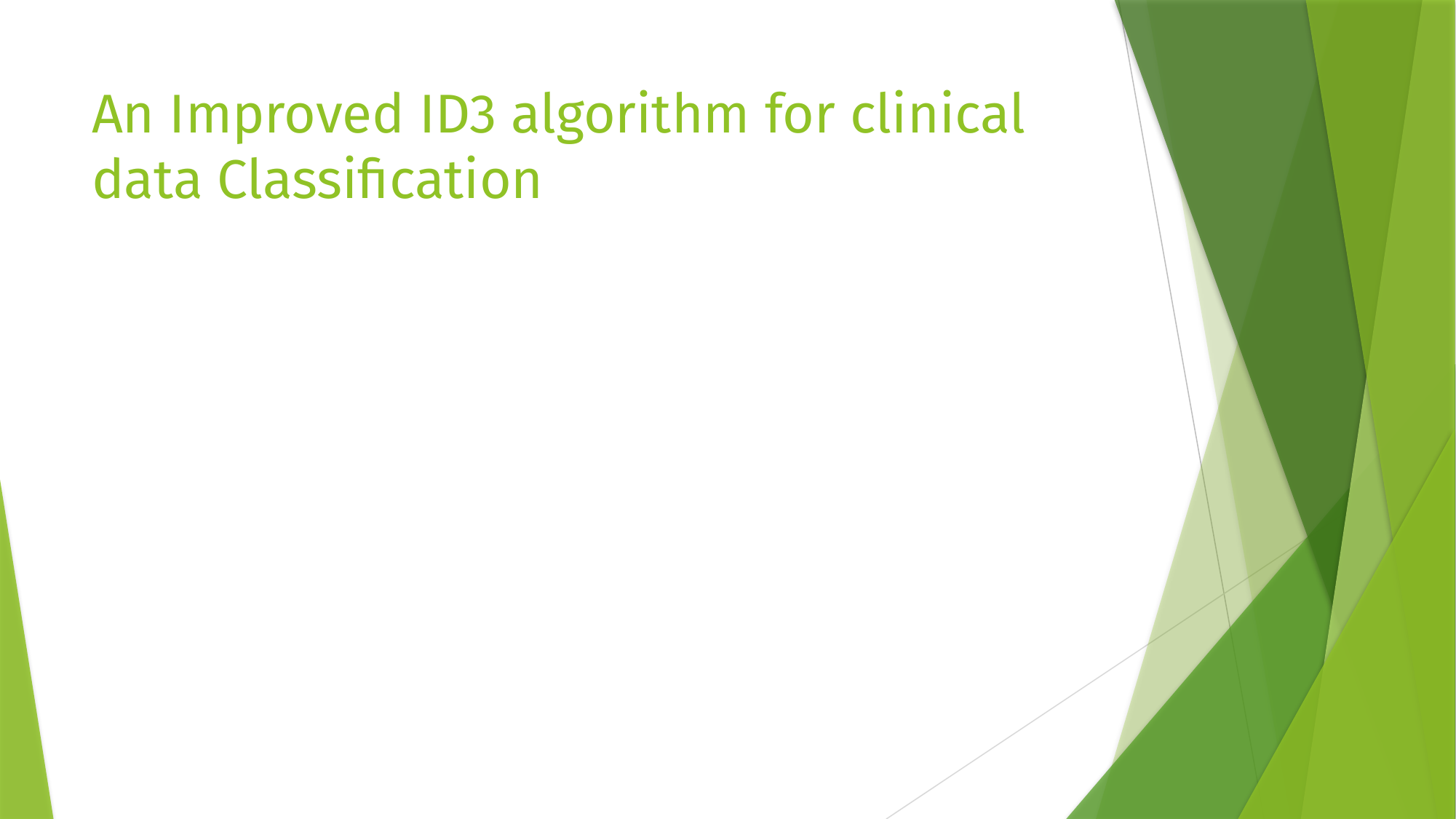

# An Improved ID3 algorithm for clinical data Classification